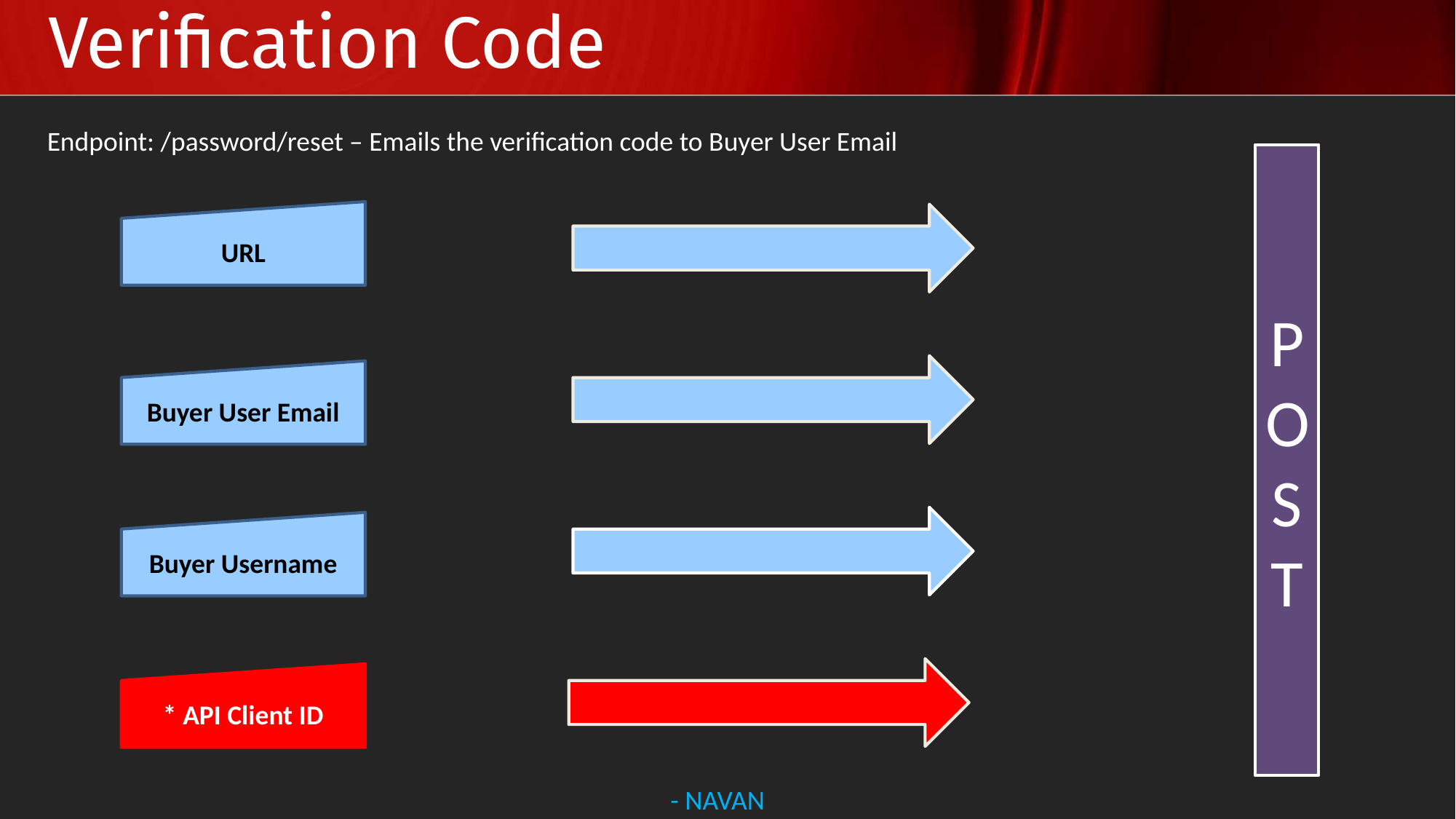

# Verification Code
Endpoint: /password/reset – Emails the verification code to Buyer User Email
P
O
S
T
URL

Buyer User Email

Buyer Username

* API Client ID
- NAVAN